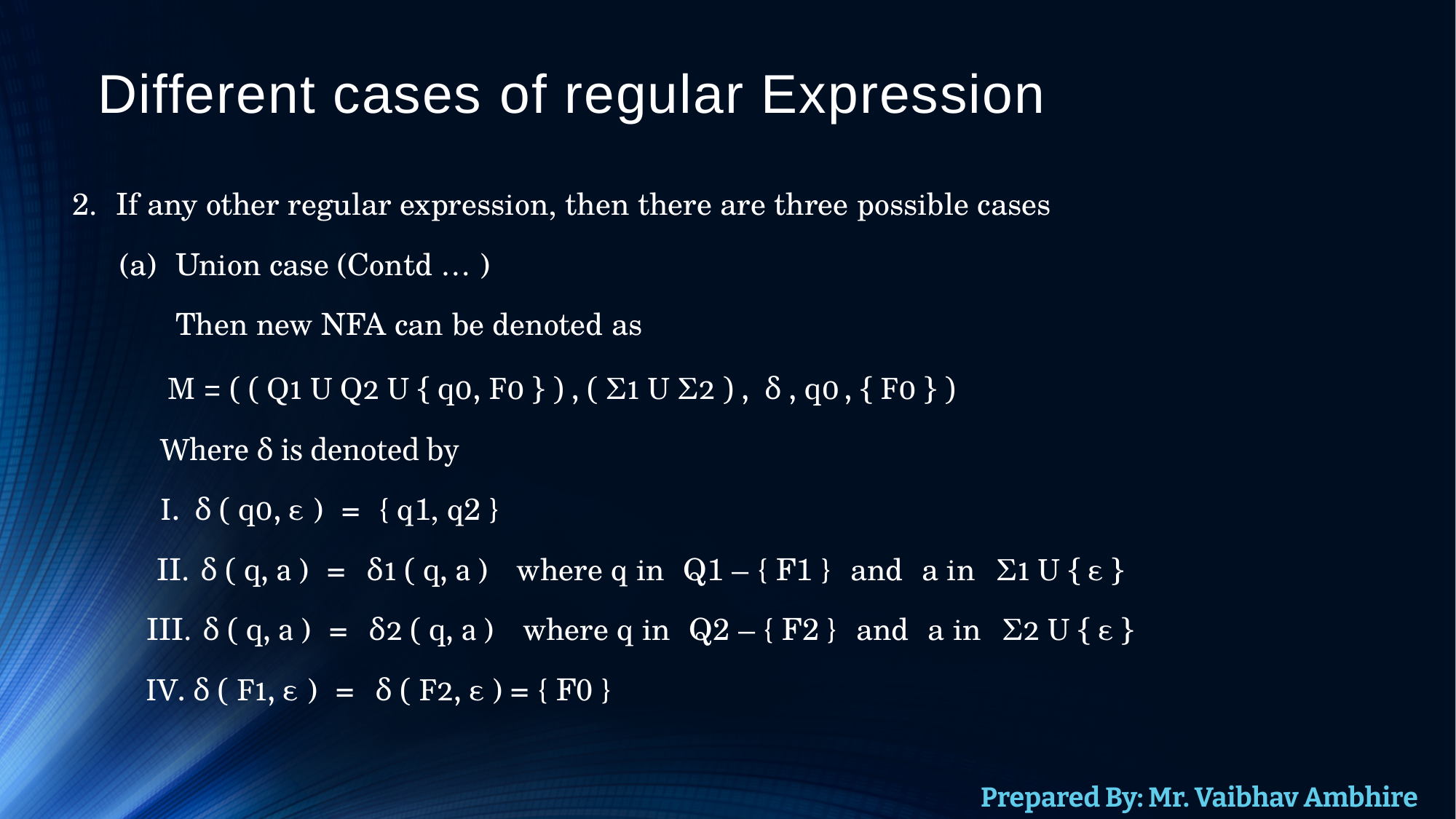

# Different cases of regular Expression
2.  If any other regular expression, then there are three possible cases
     (a)  Union case (Contd … )
           Then new NFA can be denoted as
             M = ( ( Q1 U Q2 U { q0, F0 } ) , ( Σ1 U Σ2 ) ,  δ , q0 , { F0 } )
            Where δ is denoted by
            I.  δ ( q0, ε )  =  { q1, q2 }
         II. δ ( q, a )  =  δ1 ( q, a )   where q in  Q1 – { F1 }  and  a in  Σ1 U { ε }
        III. δ ( q, a )  =  δ2 ( q, a )   where q in  Q2 – { F2 }  and  a in  Σ2 U { ε }
          IV. δ ( F1, ε )  =  δ ( F2, ε ) = { F0 }